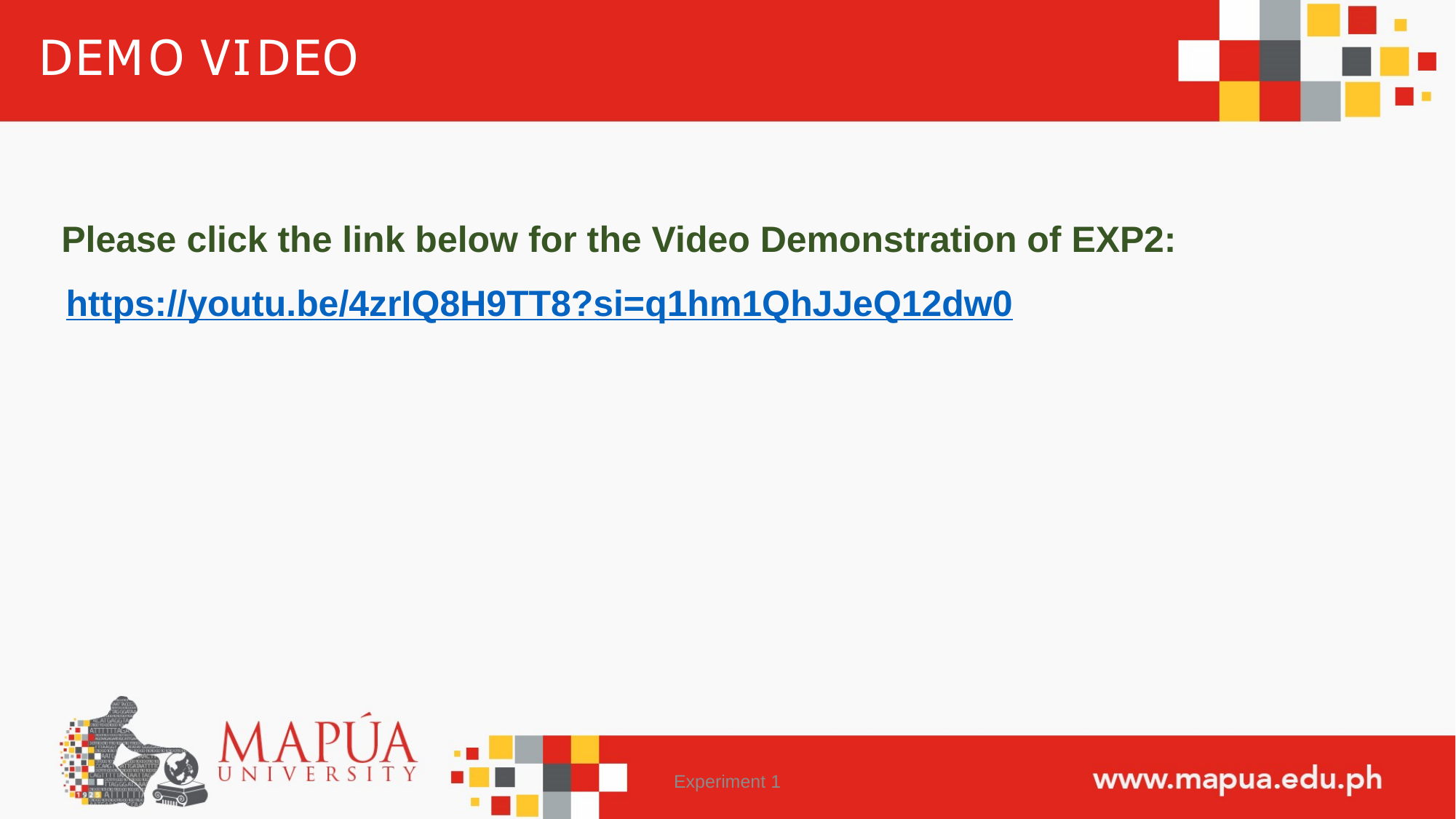

# DEMO VIDEO
Please click the link below for the Video Demonstration of EXP2:

https://youtu.be/4zrIQ8H9TT8?si=q1hm1QhJJeQ12dw0

Experiment 1